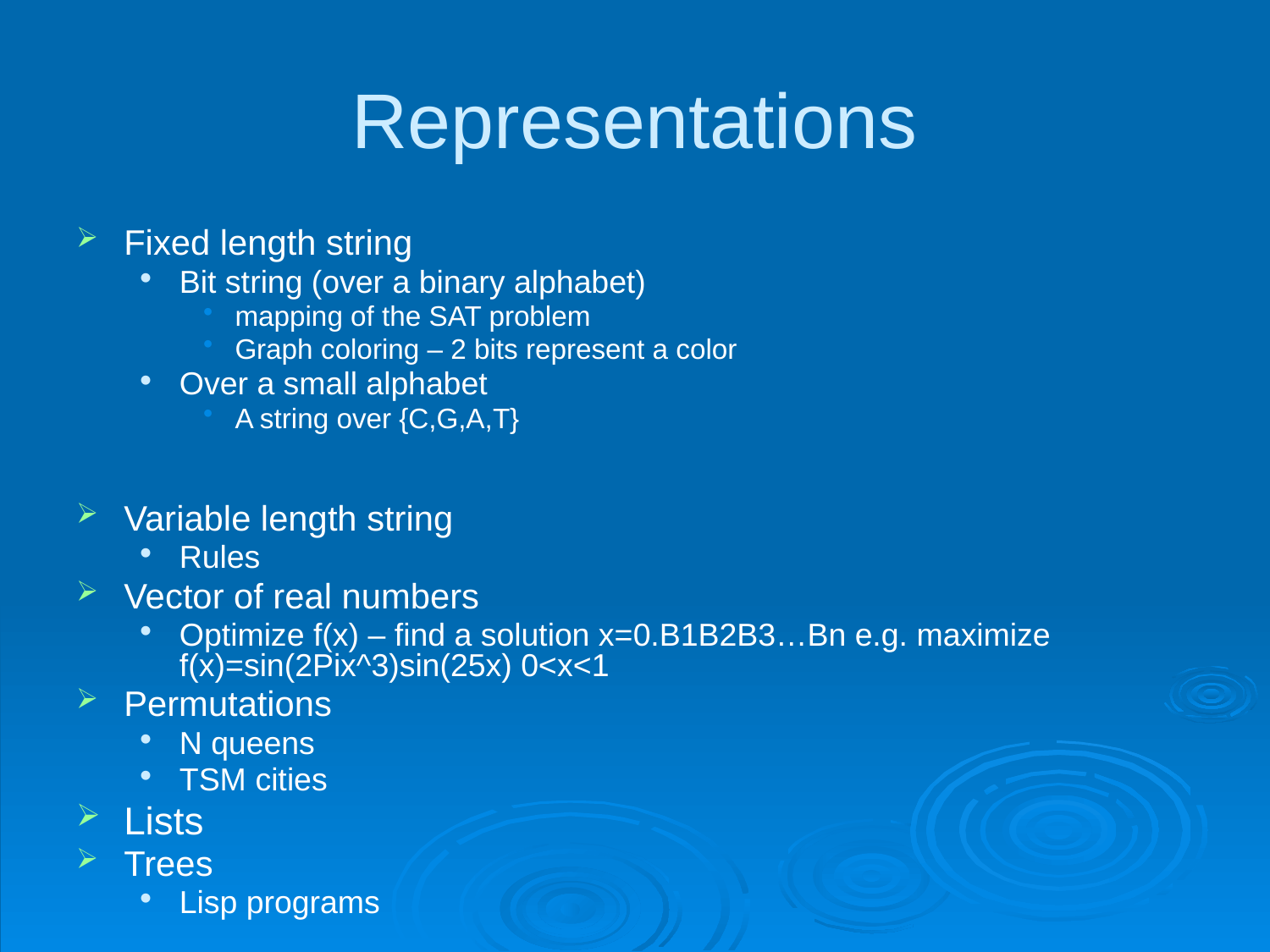

# Representations
Fixed length string
Bit string (over a binary alphabet)
mapping of the SAT problem
Graph coloring – 2 bits represent a color
Over a small alphabet
A string over {C,G,A,T}

Variable length string
Rules
Vector of real numbers
Optimize f(x) – find a solution x=0.B1B2B3…Bn e.g. maximize f(x)=sin(2Pix^3)sin(25x) 0<x<1
Permutations
N queens
TSM cities
Lists
Trees
Lisp programs